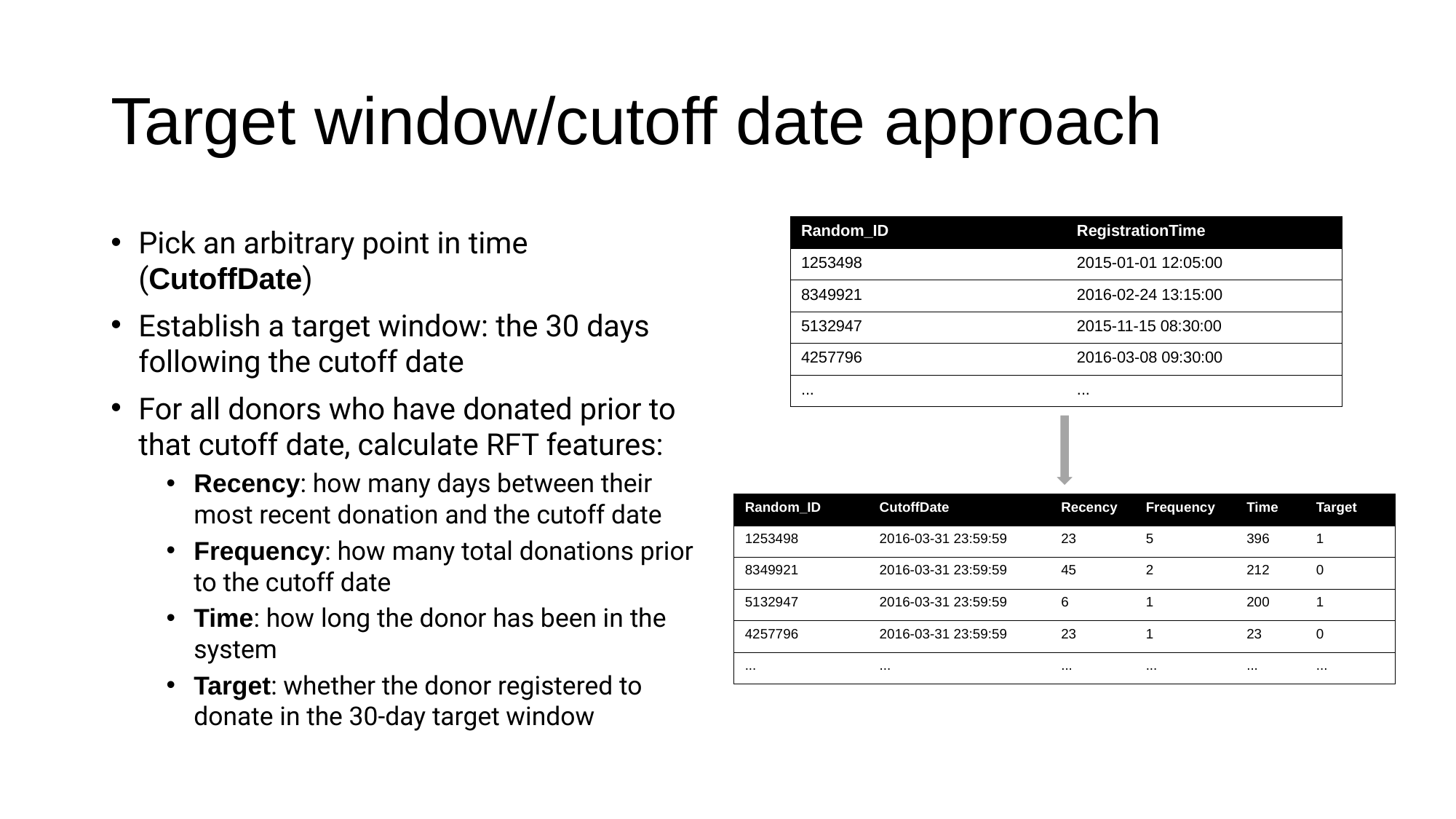

# Target window/cutoff date approach
| Random\_ID | RegistrationTime |
| --- | --- |
| 1253498 | 2015-01-01 12:05:00 |
| 8349921 | 2016-02-24 13:15:00 |
| 5132947 | 2015-11-15 08:30:00 |
| 4257796 | 2016-03-08 09:30:00 |
| ... | ... |
Pick an arbitrary point in time (CutoffDate)
Establish a target window: the 30 days following the cutoff date
For all donors who have donated prior to that cutoff date, calculate RFT features:
Recency: how many days between their most recent donation and the cutoff date
Frequency: how many total donations prior to the cutoff date
Time: how long the donor has been in the system
Target: whether the donor registered to donate in the 30-day target window

| Random\_ID | CutoffDate | Recency | Frequency | Time | Target |
| --- | --- | --- | --- | --- | --- |
| 1253498 | 2016-03-31 23:59:59 | 23 | 5 | 396 | 1 |
| 8349921 | 2016-03-31 23:59:59 | 45 | 2 | 212 | 0 |
| 5132947 | 2016-03-31 23:59:59 | 6 | 1 | 200 | 1 |
| 4257796 | 2016-03-31 23:59:59 | 23 | 1 | 23 | 0 |
| ... | ... | ... | ... | ... | ... |